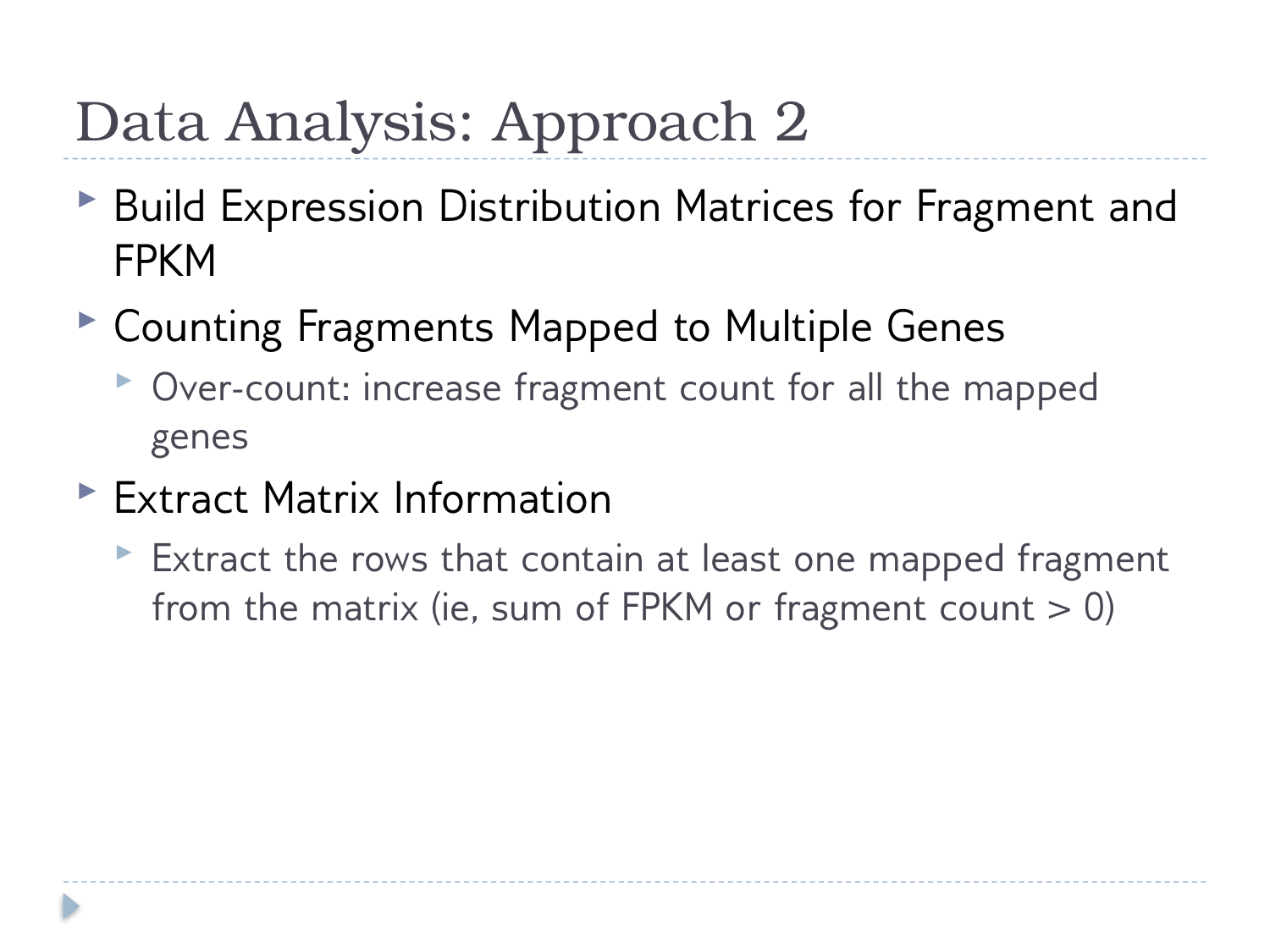

# Data Analysis: Approach 2
Build Expression Distribution Matrices for Fragment and FPKM
Counting Fragments Mapped to Multiple Genes
Over-count: increase fragment count for all the mapped genes
Extract Matrix Information
Extract the rows that contain at least one mapped fragment from the matrix (ie, sum of FPKM or fragment count > 0)